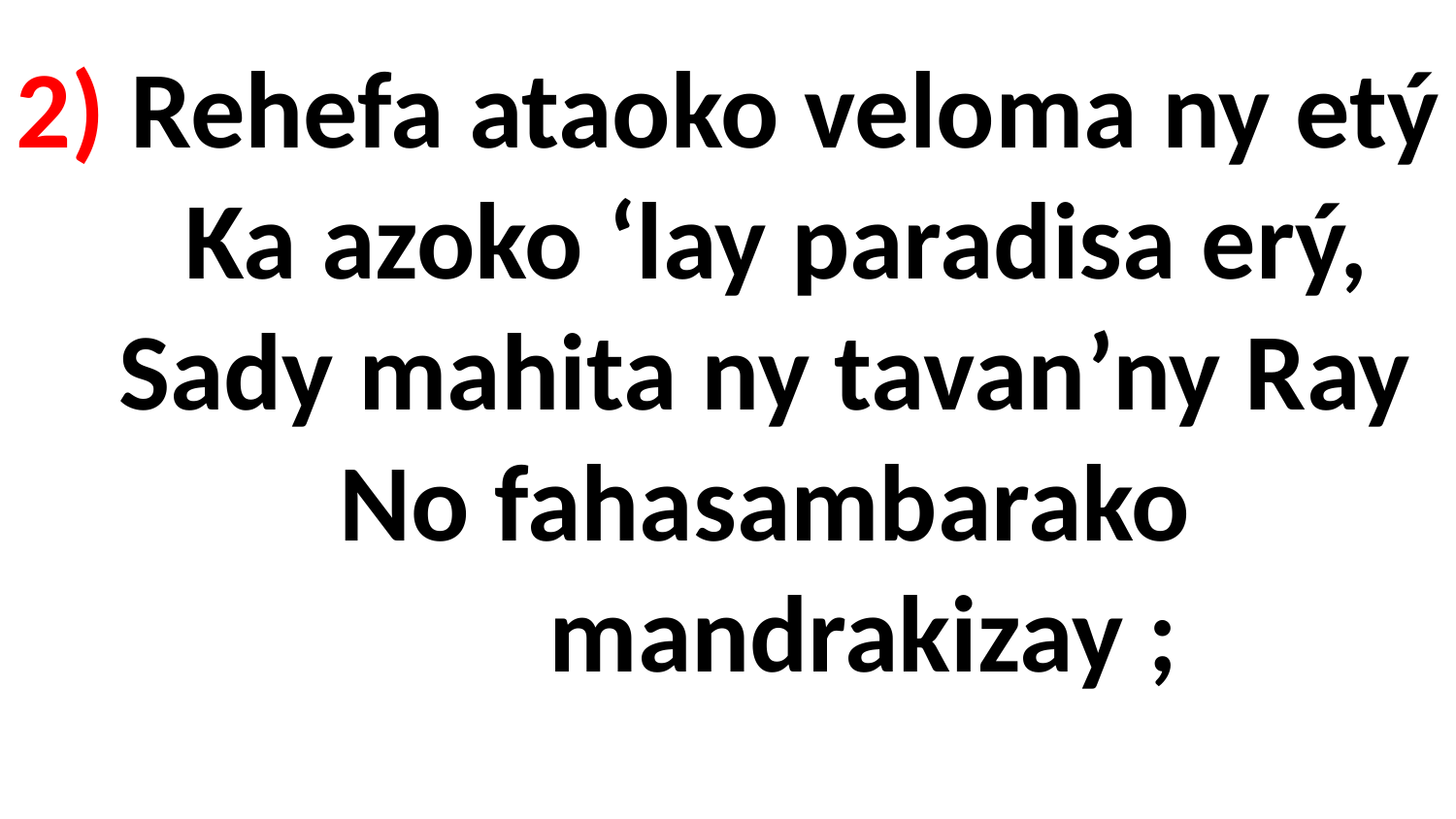

# 2) Rehefa ataoko veloma ny etý Ka azoko ‘lay paradisa erý, Sady mahita ny tavan’ny Ray No fahasambarako mandrakizay ;